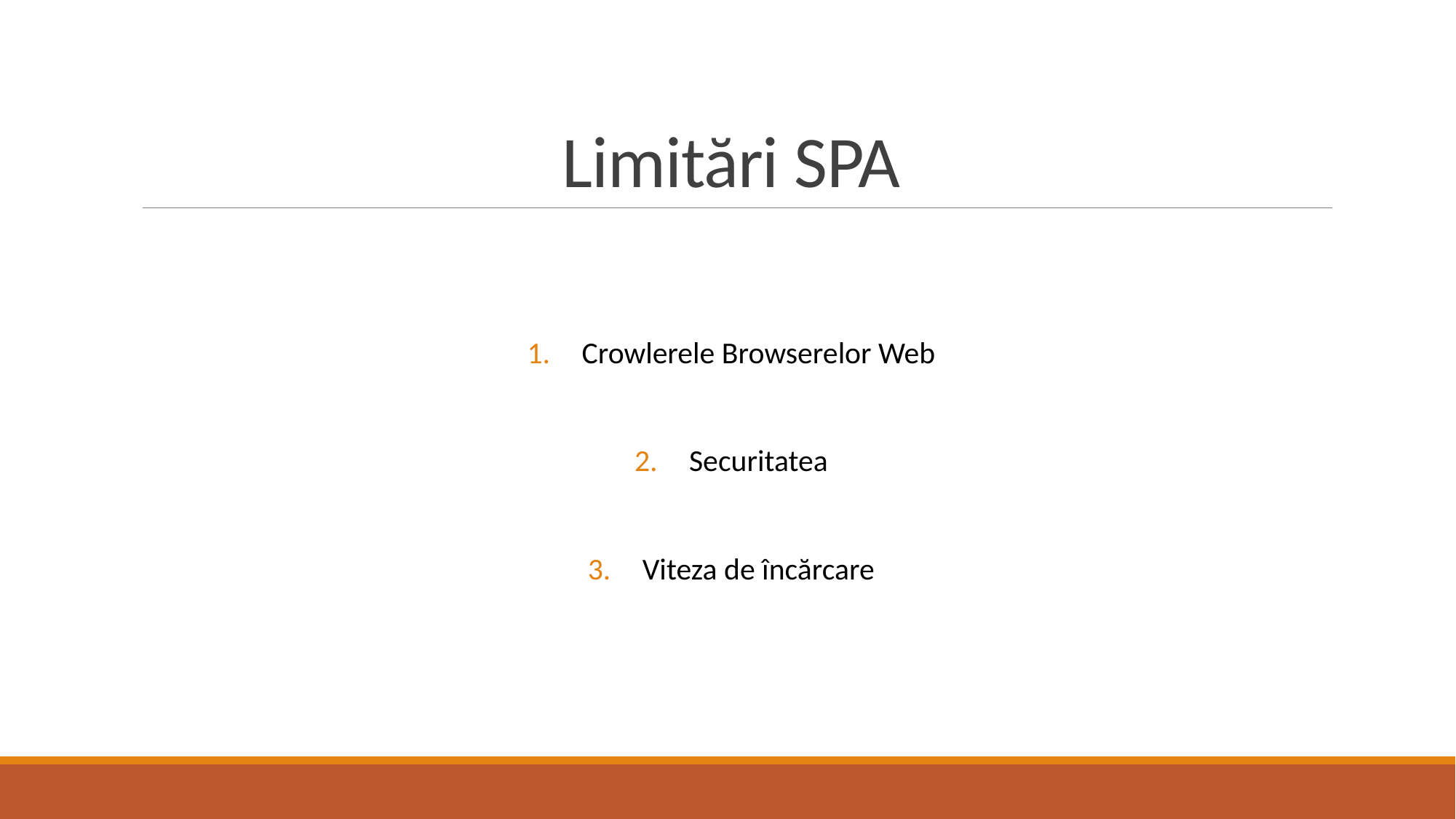

# Limitări SPA

Crowlerele Browserelor Web

Securitatea

Viteza de încărcare